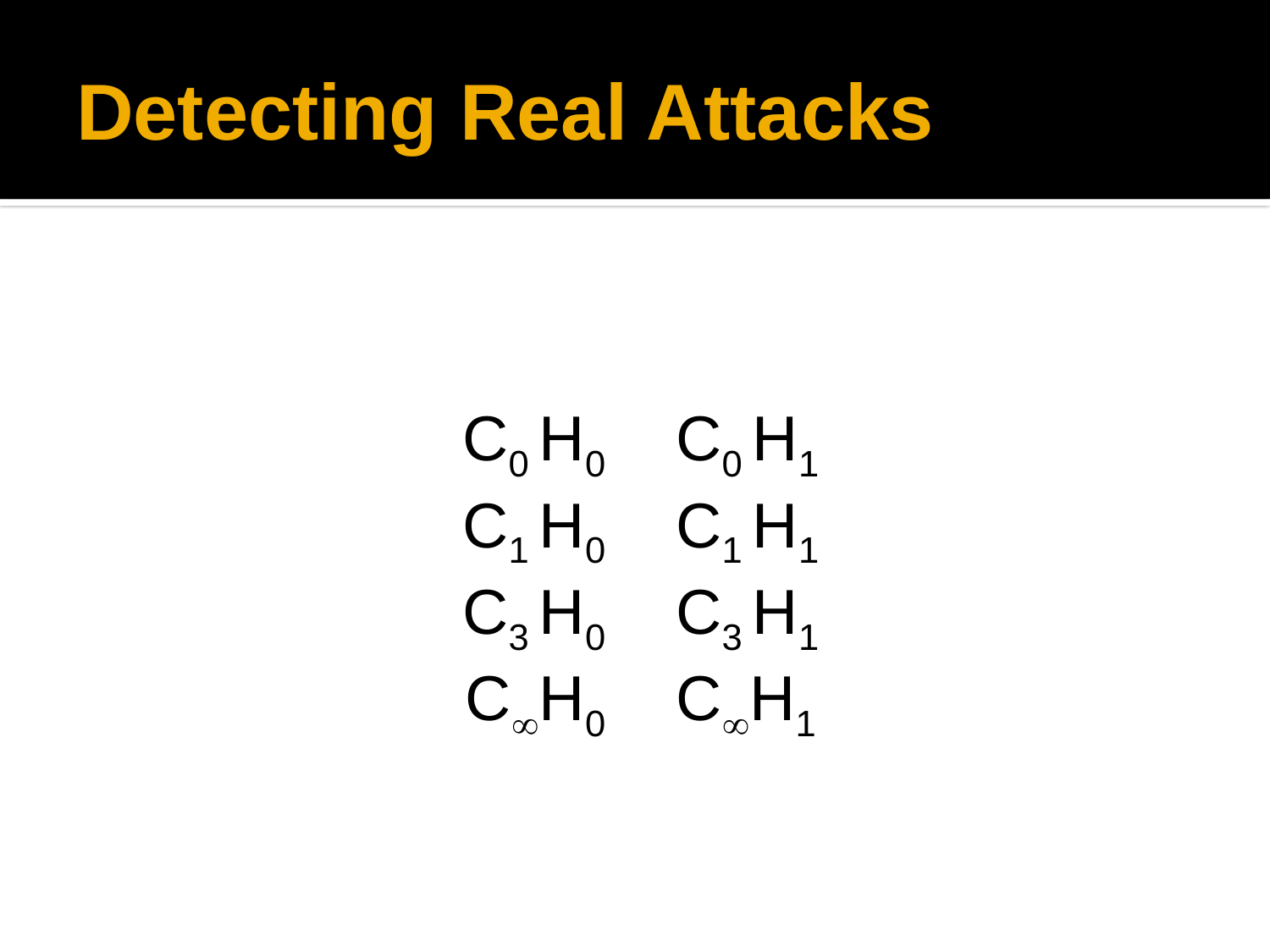

# Detecting Real Attacks
C0 H0    C0 H1
C1 H0    C1 H1
C3 H0    C3 H1
C∞H0    C∞H1